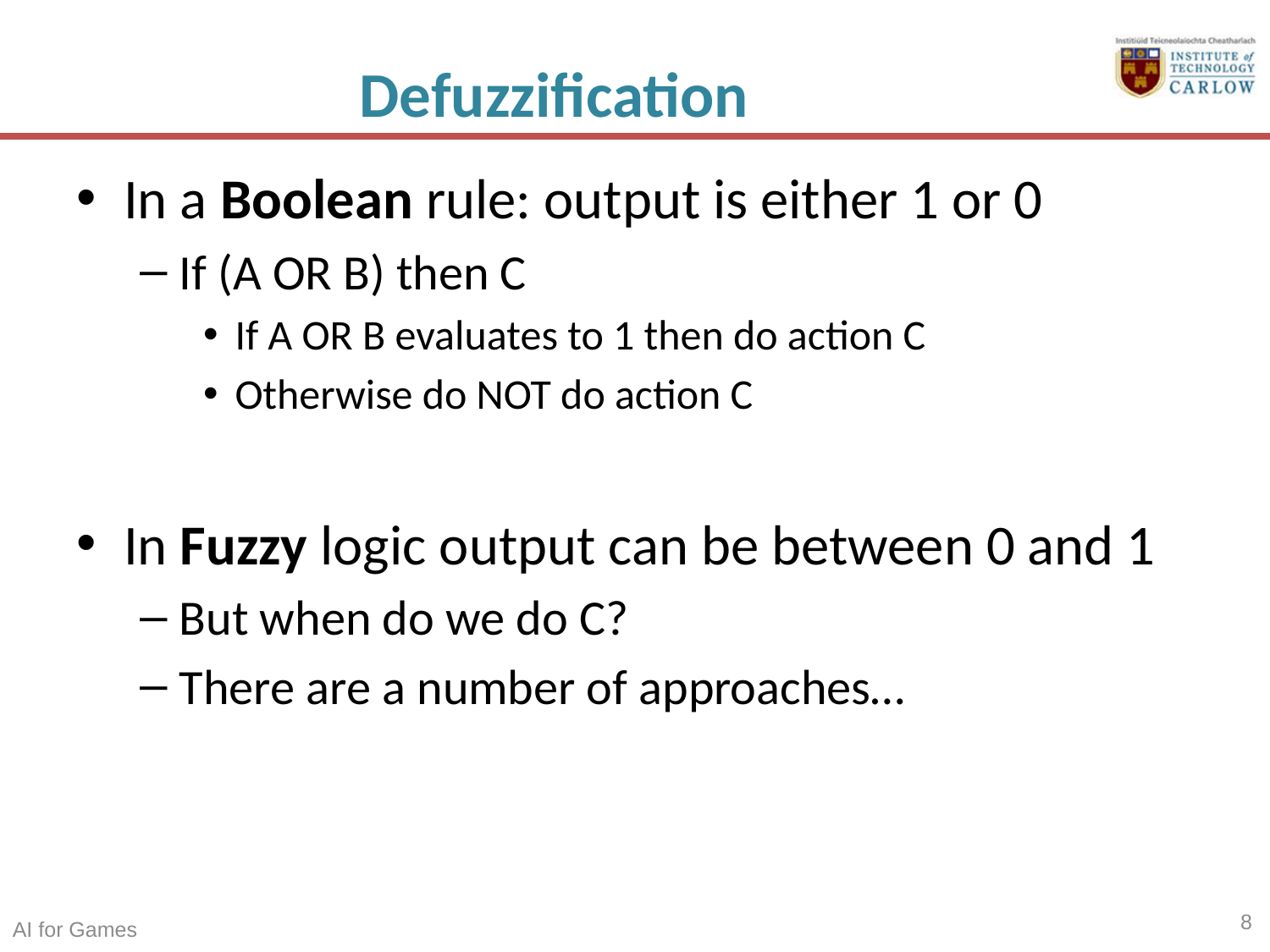

# Defuzzification
In a Boolean rule: output is either 1 or 0
If (A OR B) then C
If A OR B evaluates to 1 then do action C
Otherwise do NOT do action C

In Fuzzy logic output can be between 0 and 1
But when do we do C?
There are a number of approaches…
8